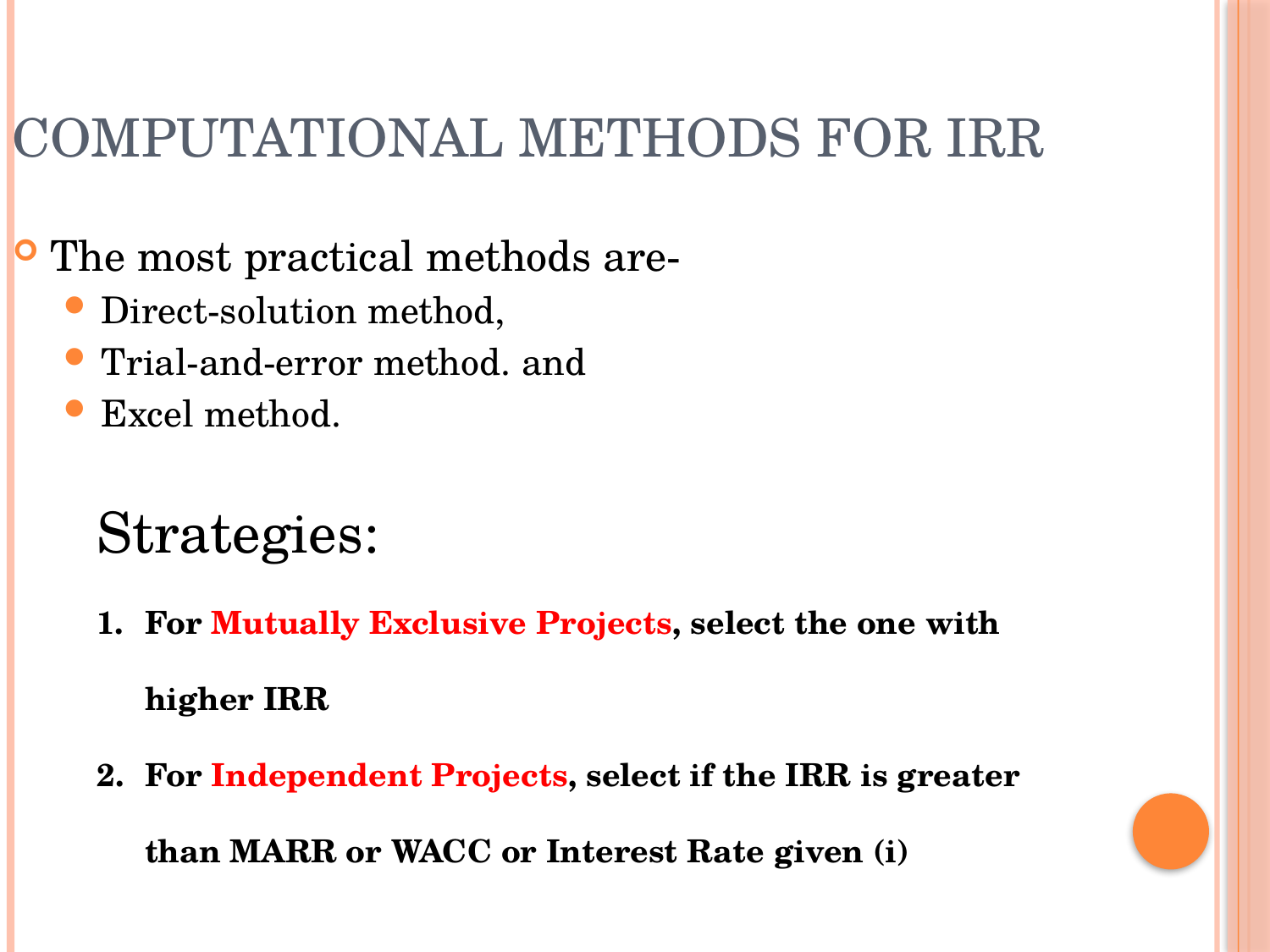

# Computational methods for IRR
The most practical methods are-
Direct-solution method,
Trial-and-error method. and
Excel method.

Strategies:
For Mutually Exclusive Projects, select the one with higher IRR
For Independent Projects, select if the IRR is greater than MARR or WACC or Interest Rate given (i)